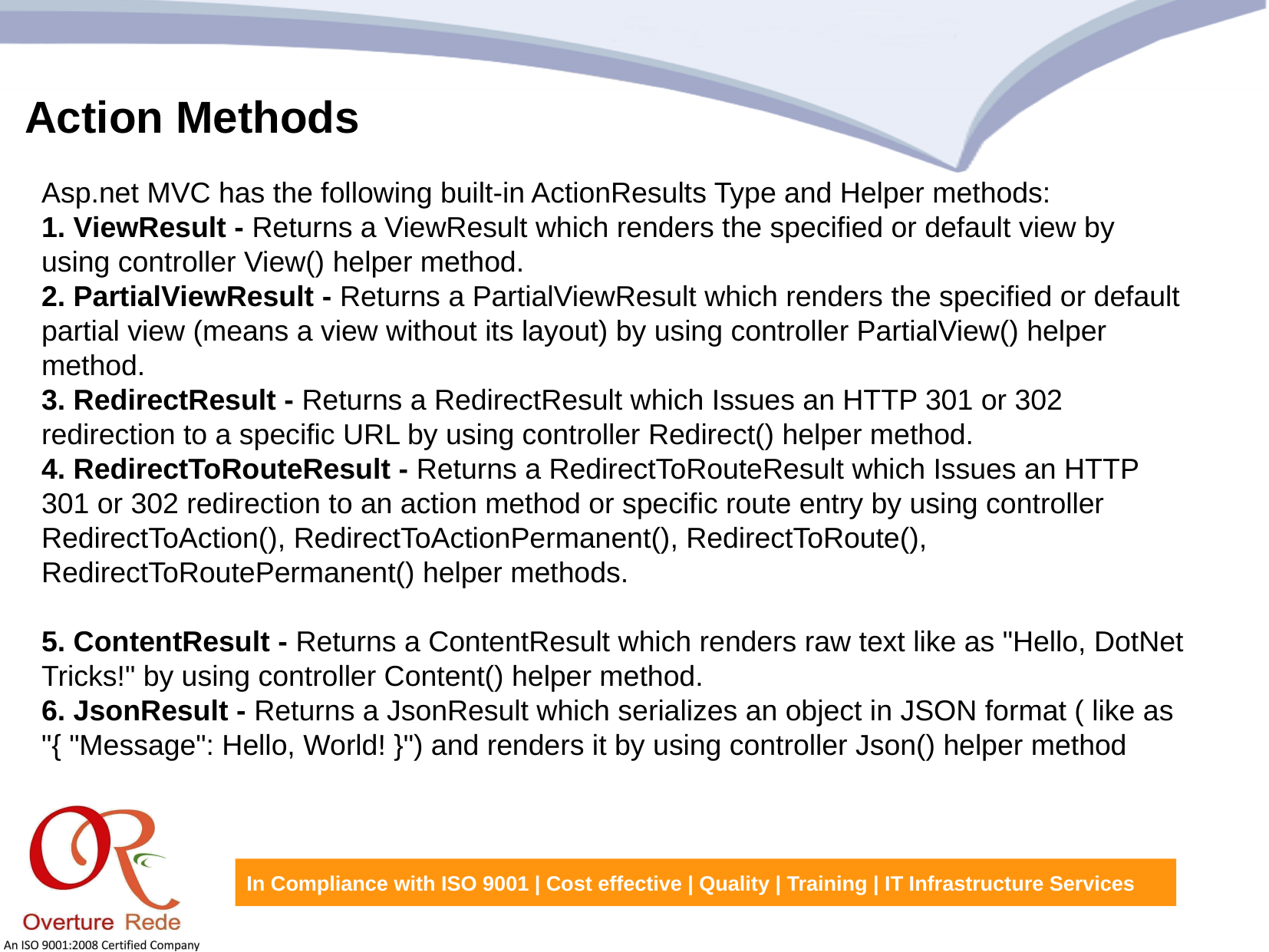

Action Methods
Asp.net MVC has the following built-in ActionResults Type and Helper methods:
1. ViewResult - Returns a ViewResult which renders the specified or default view by using controller View() helper method.
2. PartialViewResult - Returns a PartialViewResult which renders the specified or default partial view (means a view without its layout) by using controller PartialView() helper method.
3. RedirectResult - Returns a RedirectResult which Issues an HTTP 301 or 302 redirection to a specific URL by using controller Redirect() helper method.
4. RedirectToRouteResult - Returns a RedirectToRouteResult which Issues an HTTP 301 or 302 redirection to an action method or specific route entry by using controller RedirectToAction(), RedirectToActionPermanent(), RedirectToRoute(), RedirectToRoutePermanent() helper methods.

5. ContentResult - Returns a ContentResult which renders raw text like as "Hello, DotNet Tricks!" by using controller Content() helper method.
6. JsonResult - Returns a JsonResult which serializes an object in JSON format ( like as "{ "Message": Hello, World! }") and renders it by using controller Json() helper method